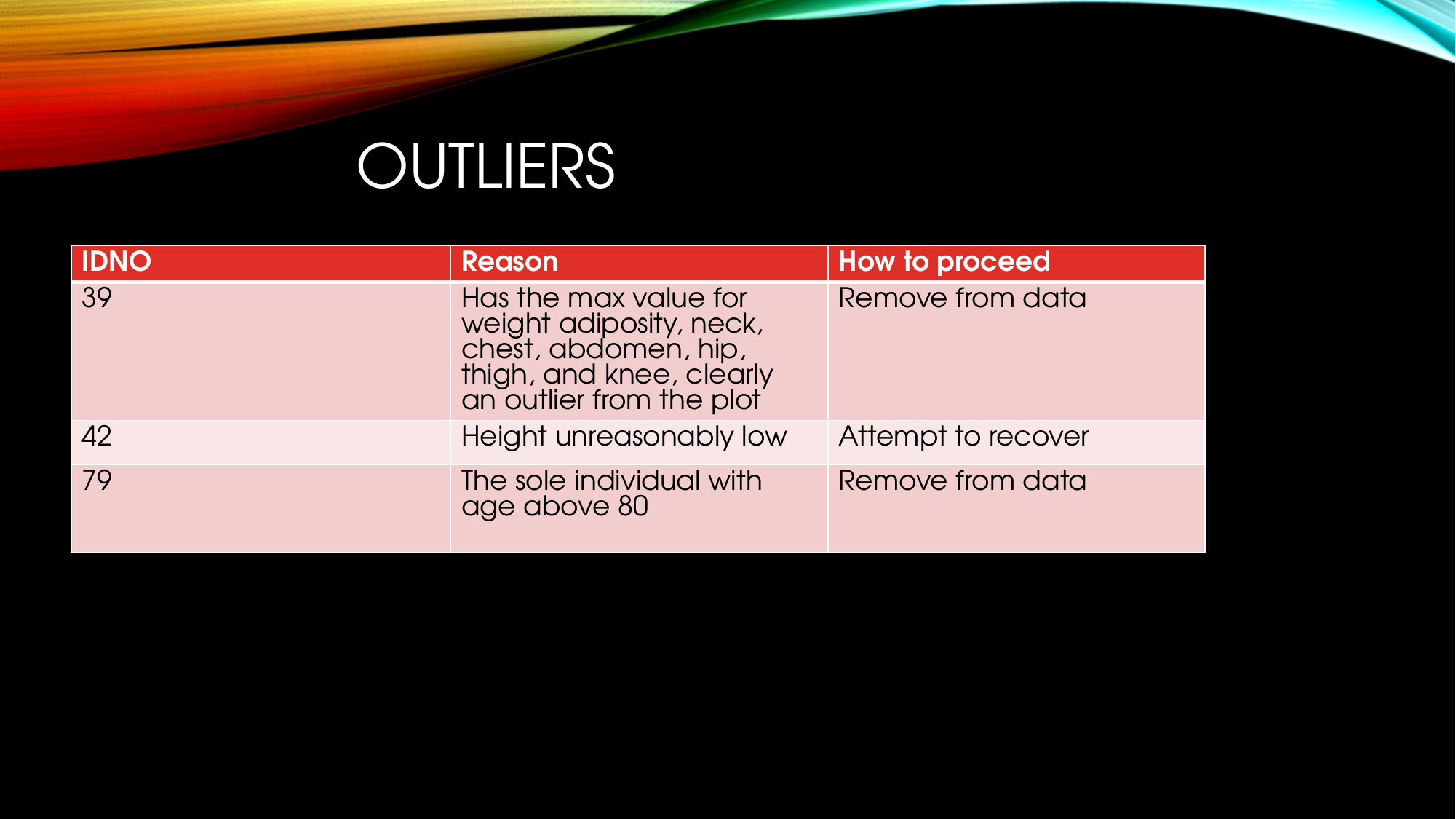

# Outliers
| IDNO | Reason | How to proceed |
| --- | --- | --- |
| 39 | Has the max value for weight adiposity, neck, chest, abdomen, hip, thigh, and knee, clearly an outlier from the plot | Remove from data |
| 42 | Height unreasonably low | Attempt to recover |
| 79 | The sole individual with age above 80 | Remove from data |